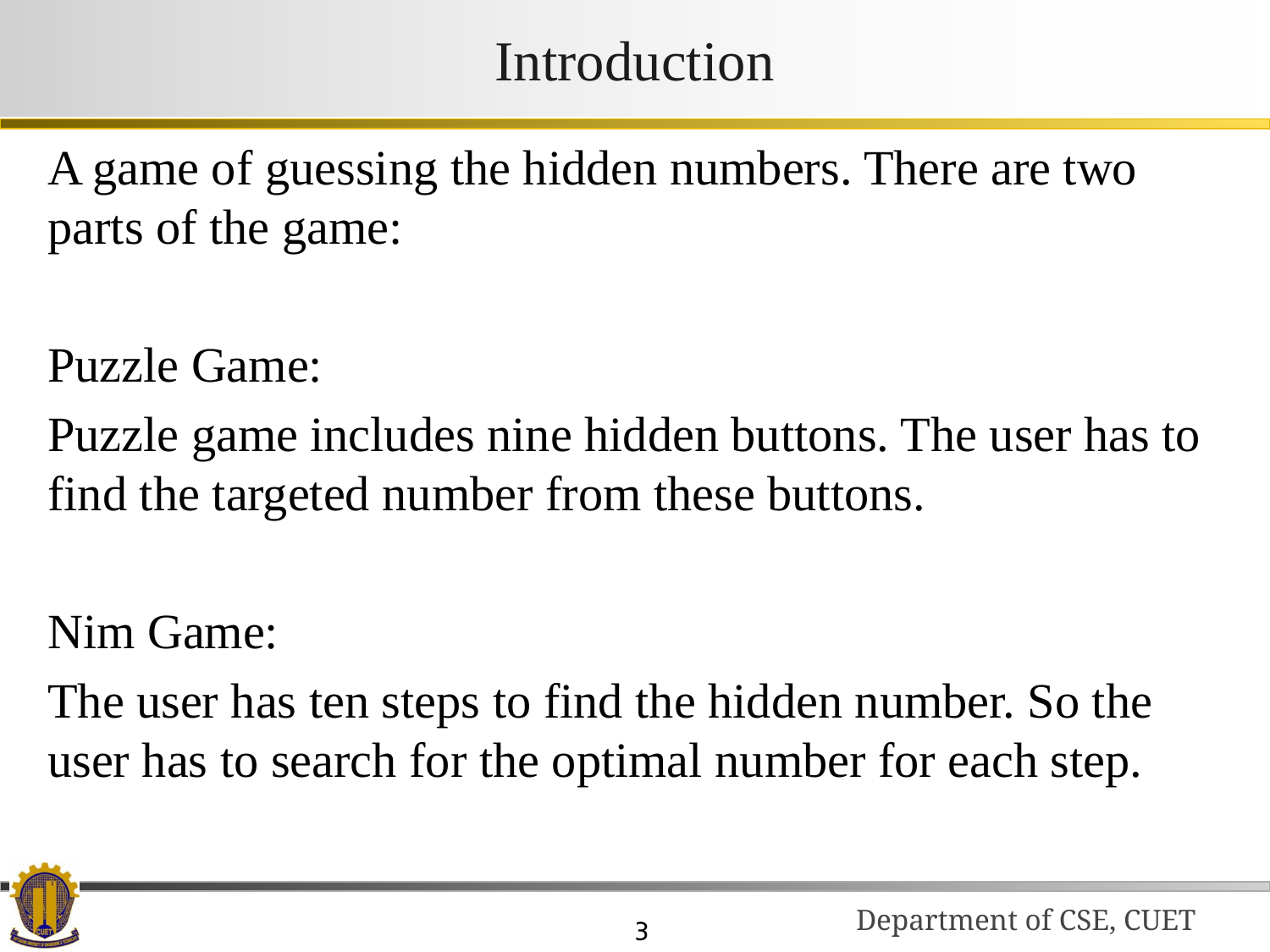

# Introduction
A game of guessing the hidden numbers. There are two parts of the game:

Puzzle Game:
Puzzle game includes nine hidden buttons. The user has to find the targeted number from these buttons.

Nim Game:
The user has ten steps to find the hidden number. So the user has to search for the optimal number for each step.